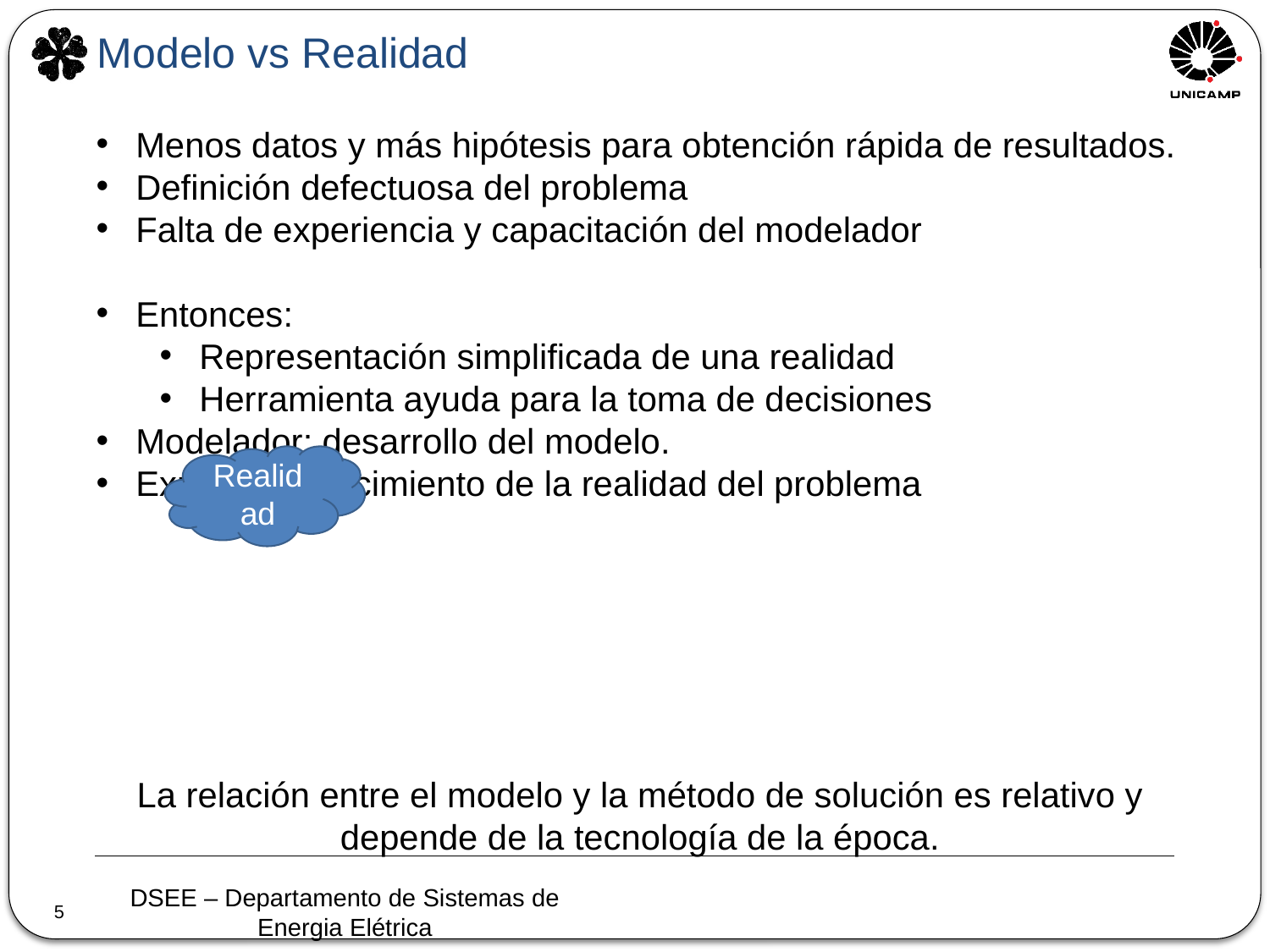

Modelo vs Realidad
Menos datos y más hipótesis para obtención rápida de resultados.
Definición defectuosa del problema
Falta de experiencia y capacitación del modelador

Entonces:
Representación simplificada de una realidad
Herramienta ayuda para la toma de decisiones
Modelador: desarrollo del modelo.
Experto: conocimiento de la realidad del problema
Realidad
La relación entre el modelo y la método de solución es relativo y depende de la tecnología de la época.

5